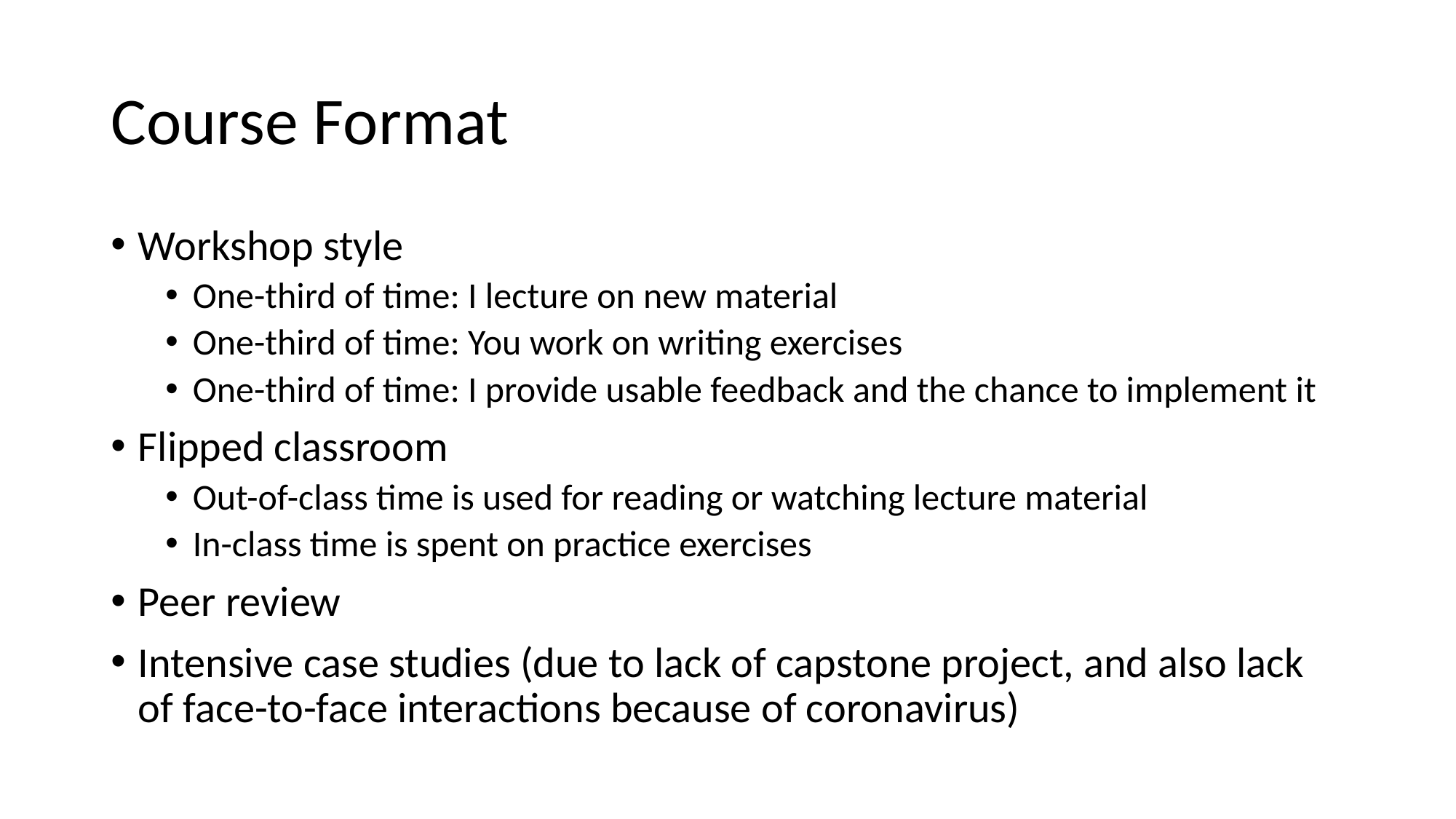

# Course Format
Workshop style
One-third of time: I lecture on new material
One-third of time: You work on writing exercises
One-third of time: I provide usable feedback and the chance to implement it
Flipped classroom
Out-of-class time is used for reading or watching lecture material
In-class time is spent on practice exercises
Peer review
Intensive case studies (due to lack of capstone project, and also lack of face-to-face interactions because of coronavirus)